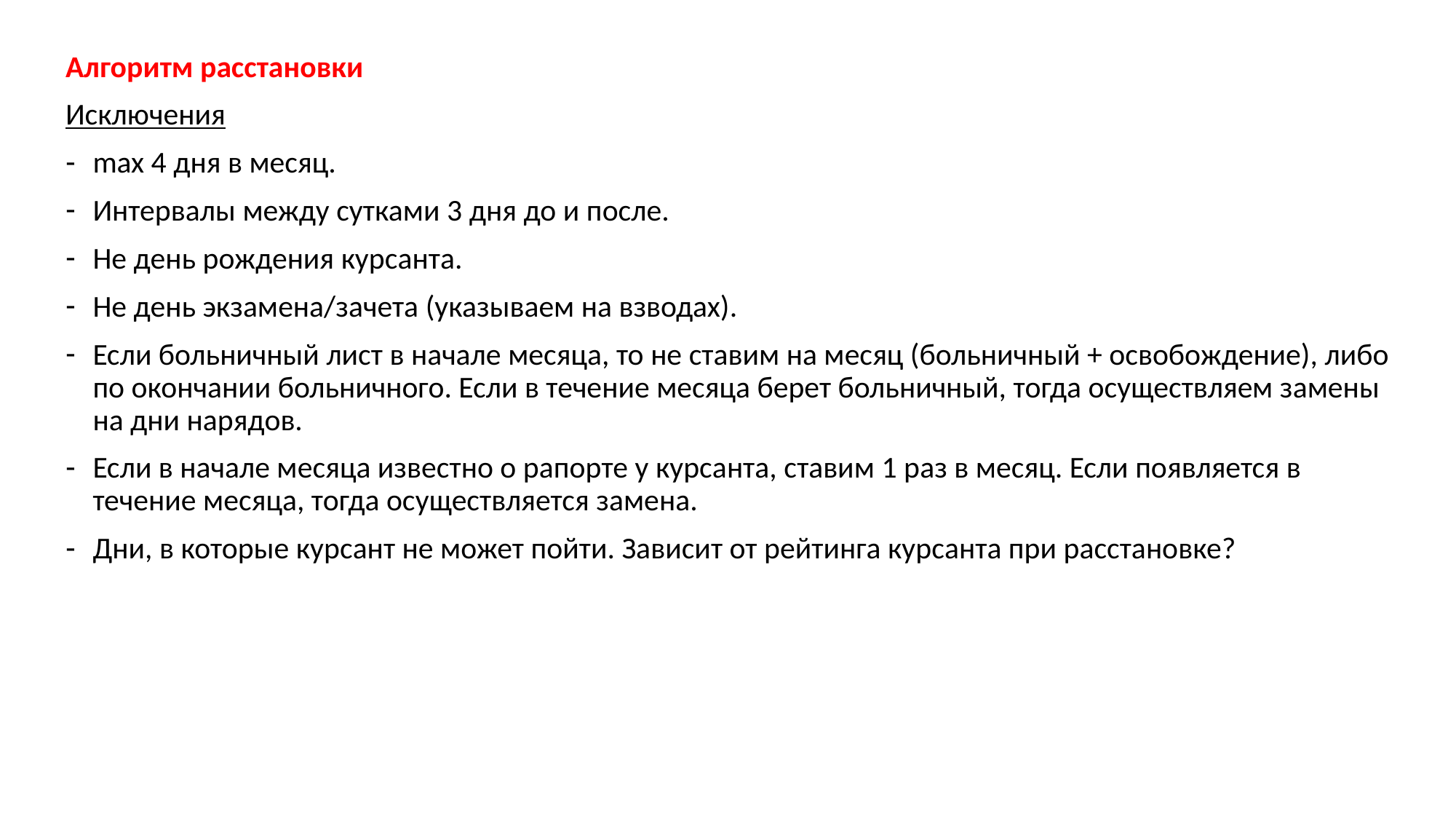

Алгоритм расстановки
Исключения
max 4 дня в месяц.
Интервалы между сутками 3 дня до и после.
Не день рождения курсанта.
Не день экзамена/зачета (указываем на взводах).
Если больничный лист в начале месяца, то не ставим на месяц (больничный + освобождение), либо по окончании больничного. Если в течение месяца берет больничный, тогда осуществляем замены на дни нарядов.
Если в начале месяца известно о рапорте у курсанта, ставим 1 раз в месяц. Если появляется в течение месяца, тогда осуществляется замена.
Дни, в которые курсант не может пойти. Зависит от рейтинга курсанта при расстановке?